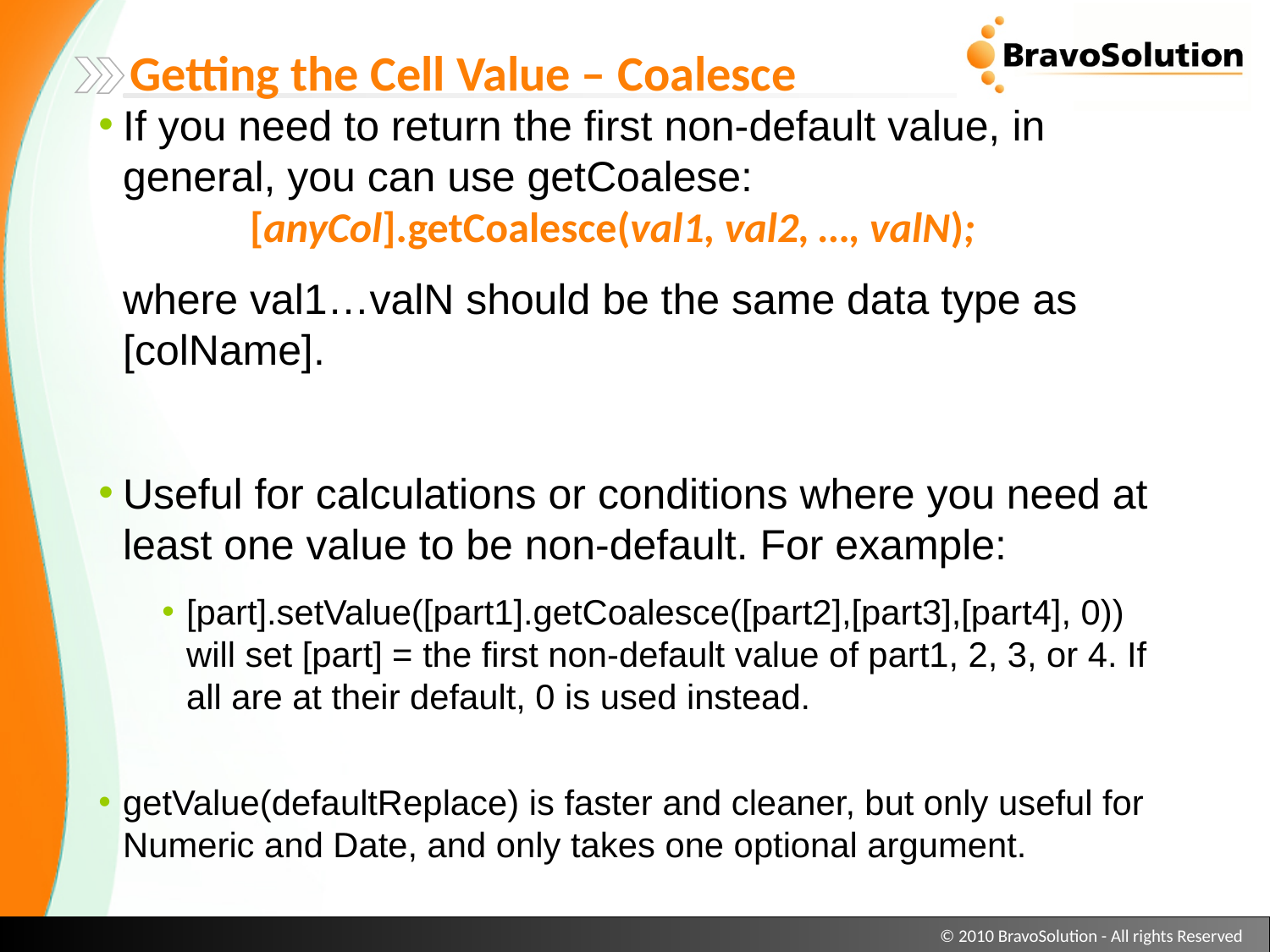

Getting the Cell Value – Coalesce

If you need to return the first non-default value, in general, you can use getCoalese:
	[anyCol].getCoalesce(val1, val2, …, valN);
where val1…valN should be the same data type as [colName].

Useful for calculations or conditions where you need at least one value to be non-default. For example:
[part].setValue([part1].getCoalesce([part2],[part3],[part4], 0))
will set [part] = the first non-default value of part1, 2, 3, or 4. If all are at their default, 0 is used instead.
getValue(defaultReplace) is faster and cleaner, but only useful for Numeric and Date, and only takes one optional argument.